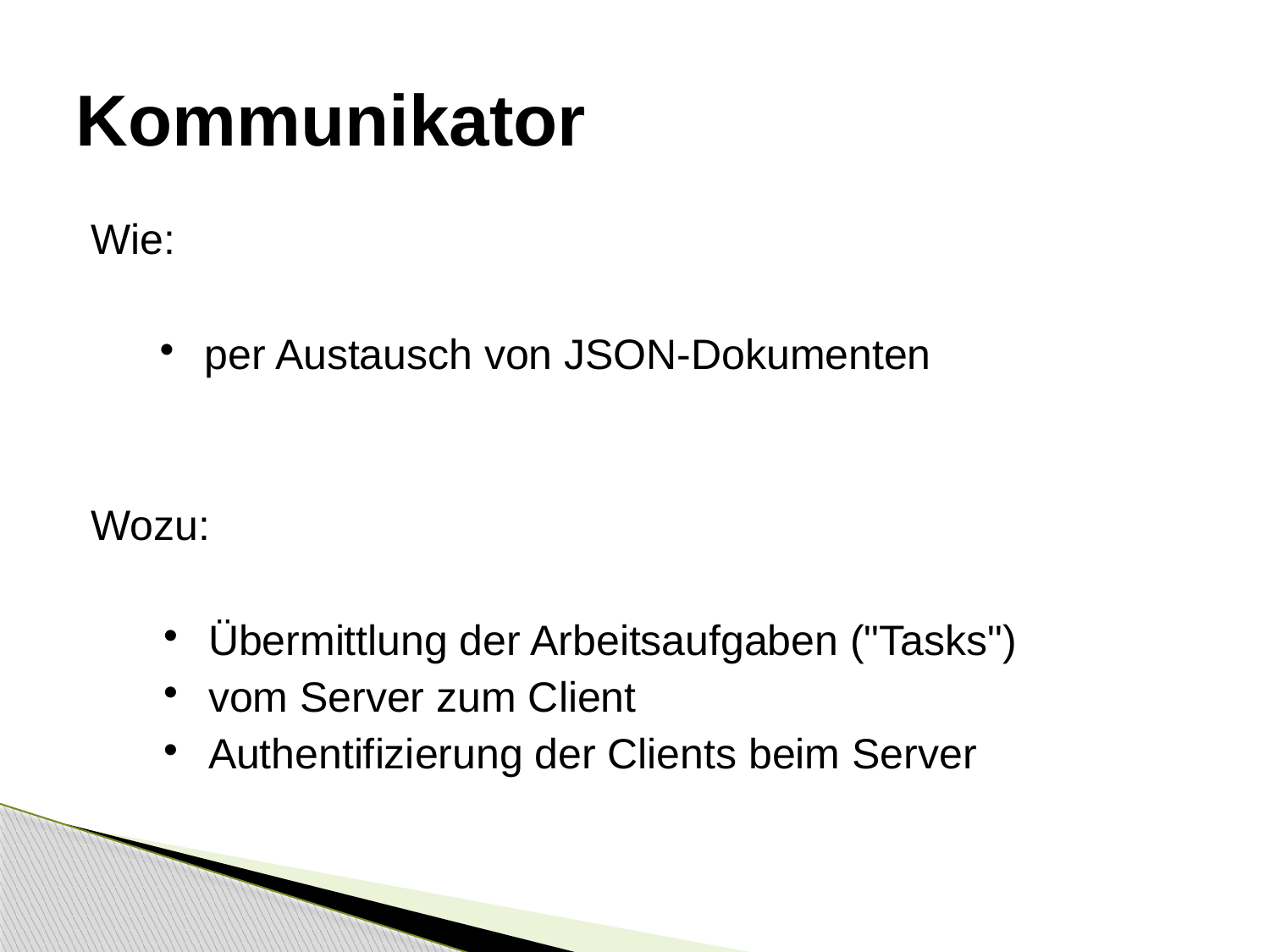

# Kommunikator
Wie:

per Austausch von JSON-Dokumenten

Wozu:

Übermittlung der Arbeitsaufgaben ("Tasks")
vom Server zum Client
Authentifizierung der Clients beim Server